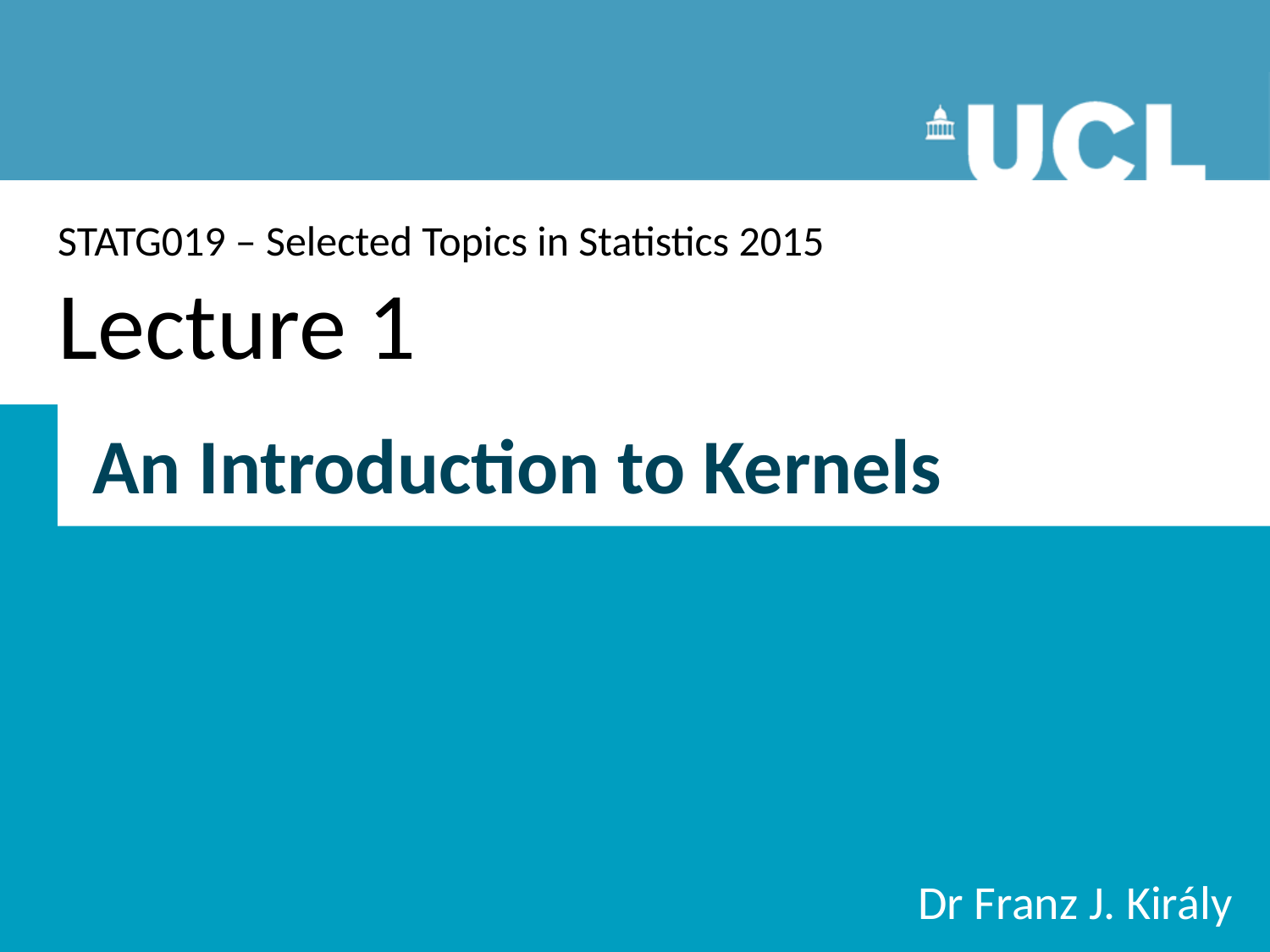

# STATG019 – Selected Topics in Statistics 2015 Lecture 1

An Introduction to Kernels

Dr Franz J. Király